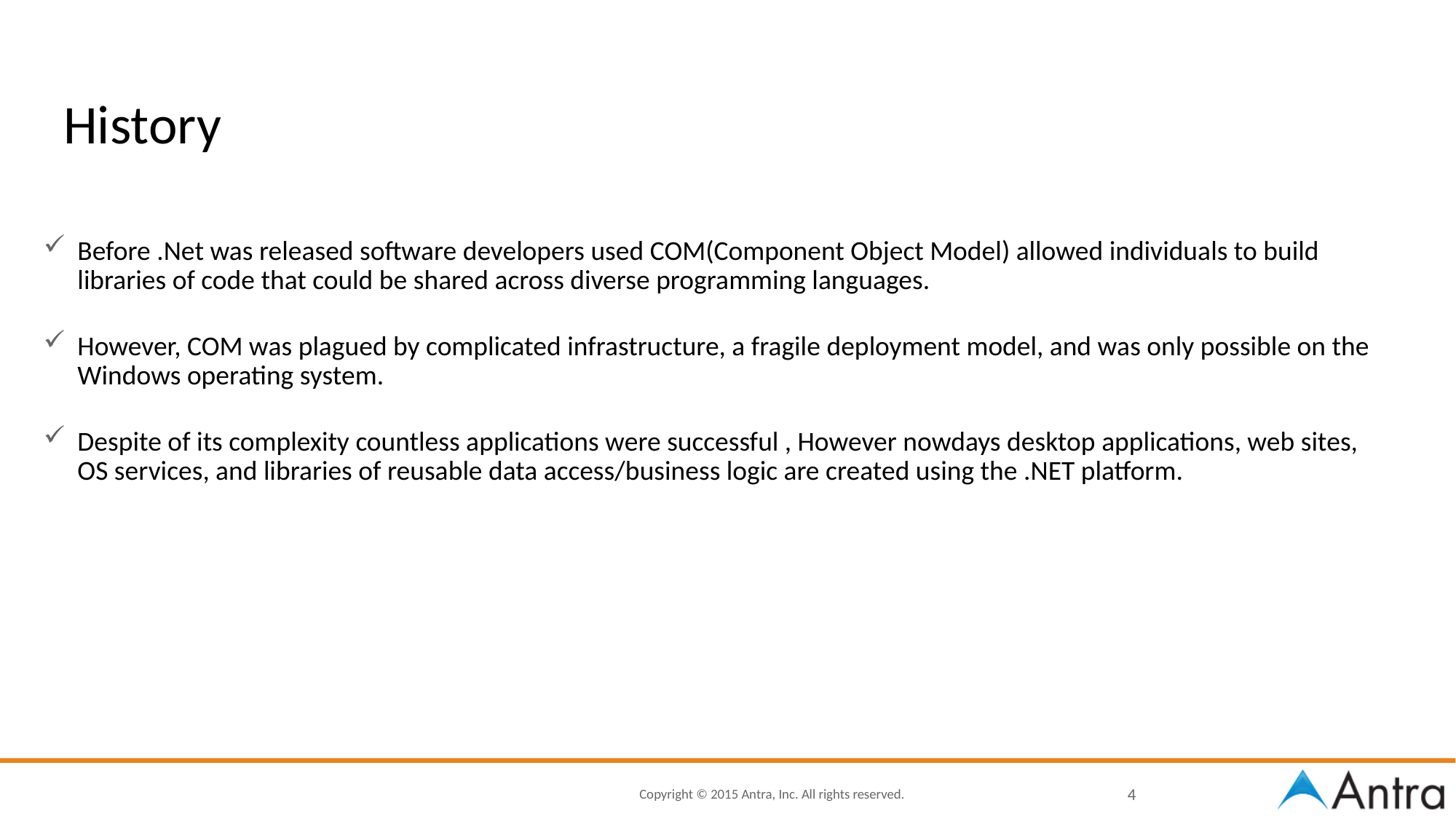

# History
Before .Net was released software developers used COM(Component Object Model) allowed individuals to build libraries of code that could be shared across diverse programming languages.
However, COM was plagued by complicated infrastructure, a fragile deployment model, and was only possible on the Windows operating system.
Despite of its complexity countless applications were successful , However nowdays desktop applications, web sites, OS services, and libraries of reusable data access/business logic are created using the .NET platform.

4